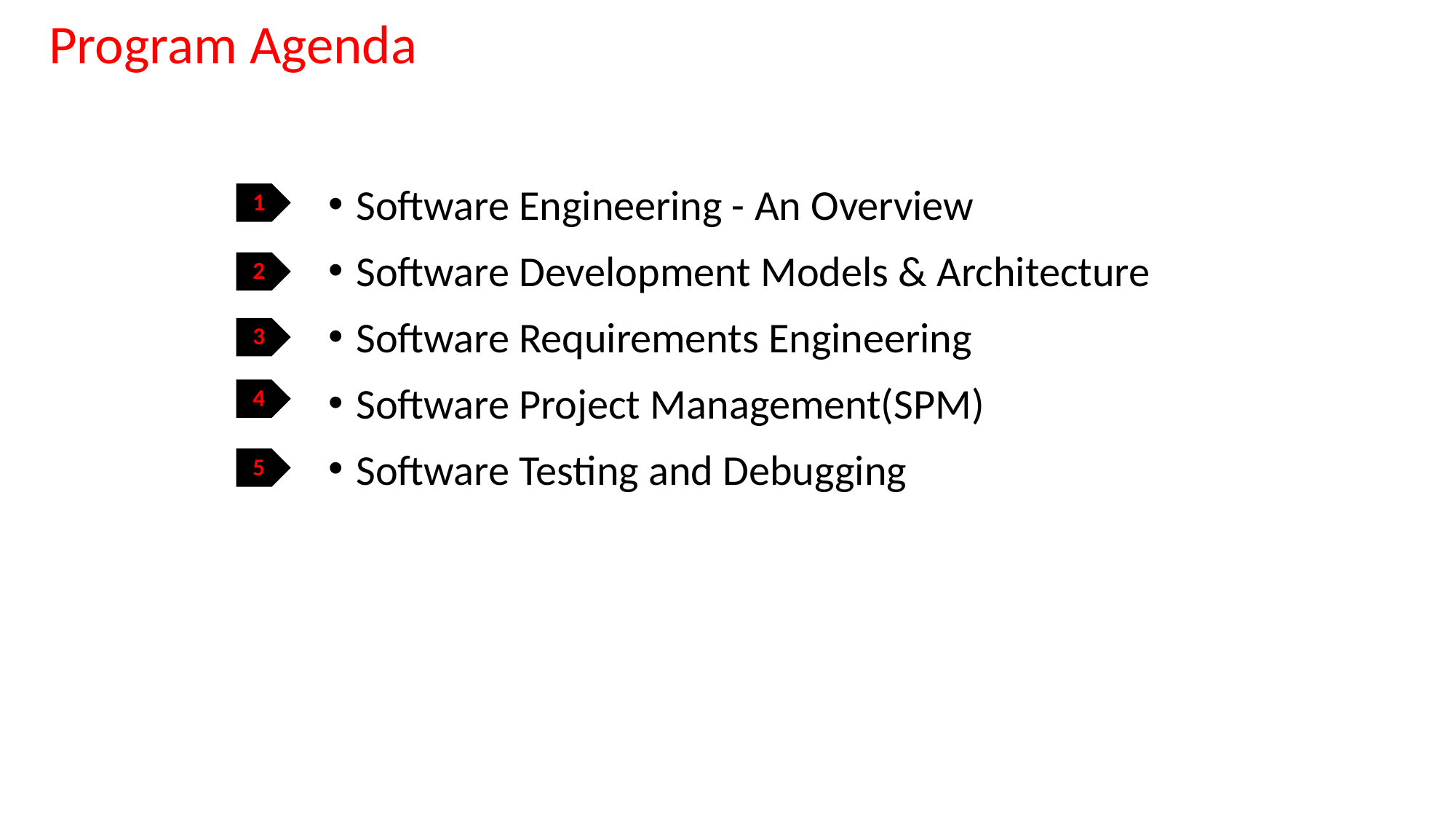

Program Agenda
#
Software Engineering - An Overview
Software Development Models & Architecture
Software Requirements Engineering
Software Project Management(SPM)
Software Testing and Debugging
1
2
3
4
5